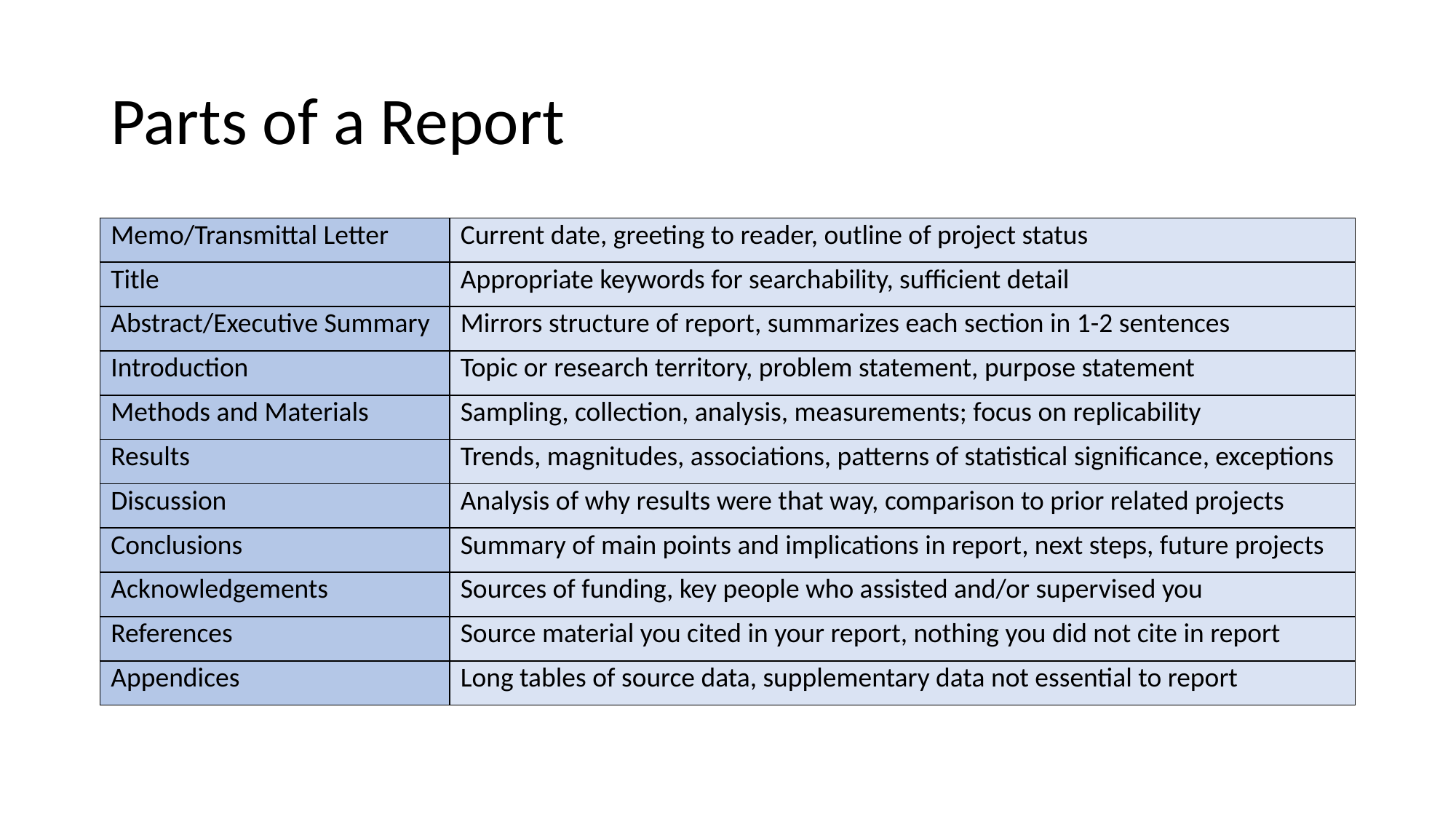

# Parts of a Report
| Memo/Transmittal Letter | Current date, greeting to reader, outline of project status |
| --- | --- |
| Title | Appropriate keywords for searchability, sufficient detail |
| Abstract/Executive Summary | Mirrors structure of report, summarizes each section in 1-2 sentences |
| Introduction | Topic or research territory, problem statement, purpose statement |
| Methods and Materials | Sampling, collection, analysis, measurements; focus on replicability |
| Results | Trends, magnitudes, associations, patterns of statistical significance, exceptions |
| Discussion | Analysis of why results were that way, comparison to prior related projects |
| Conclusions | Summary of main points and implications in report, next steps, future projects |
| Acknowledgements | Sources of funding, key people who assisted and/or supervised you |
| References | Source material you cited in your report, nothing you did not cite in report |
| Appendices | Long tables of source data, supplementary data not essential to report |